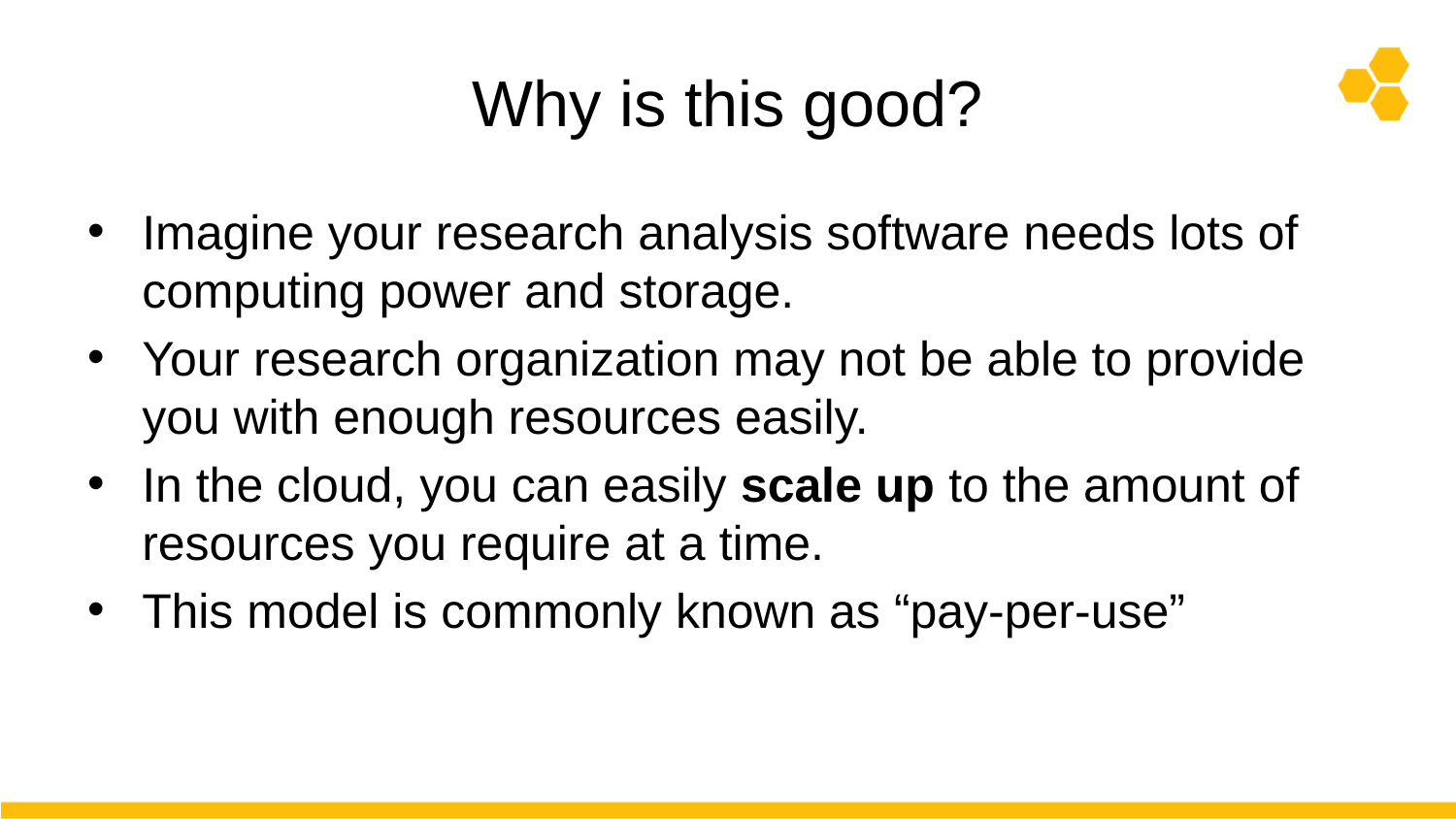

# Why is this good?
Imagine your research analysis software needs lots of computing power and storage.
Your research organization may not be able to provide you with enough resources easily.
In the cloud, you can easily scale up to the amount of resources you require at a time.
This model is commonly known as “pay-per-use”